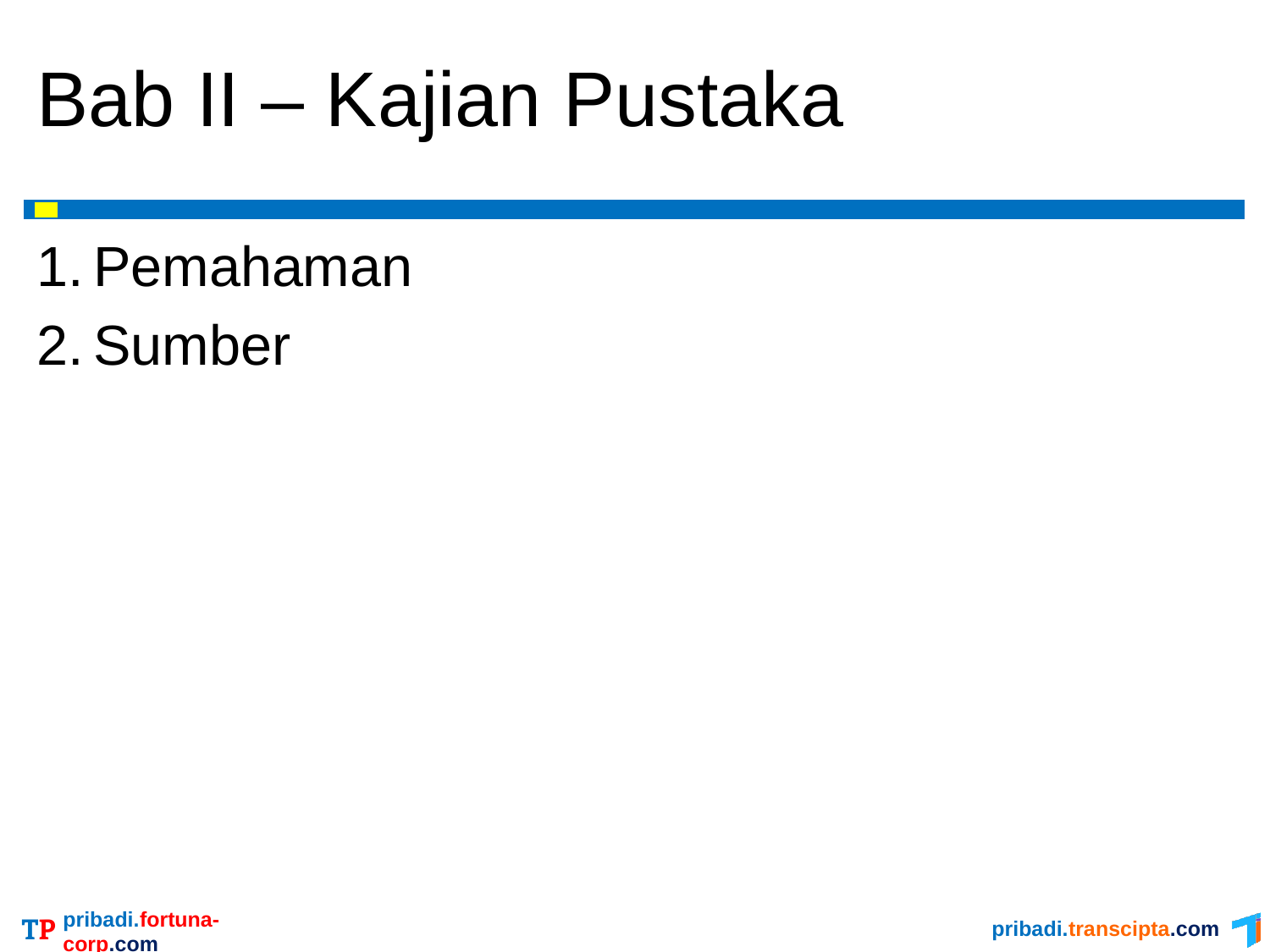

# Bab II – Kajian Pustaka
Pemahaman
Sumber